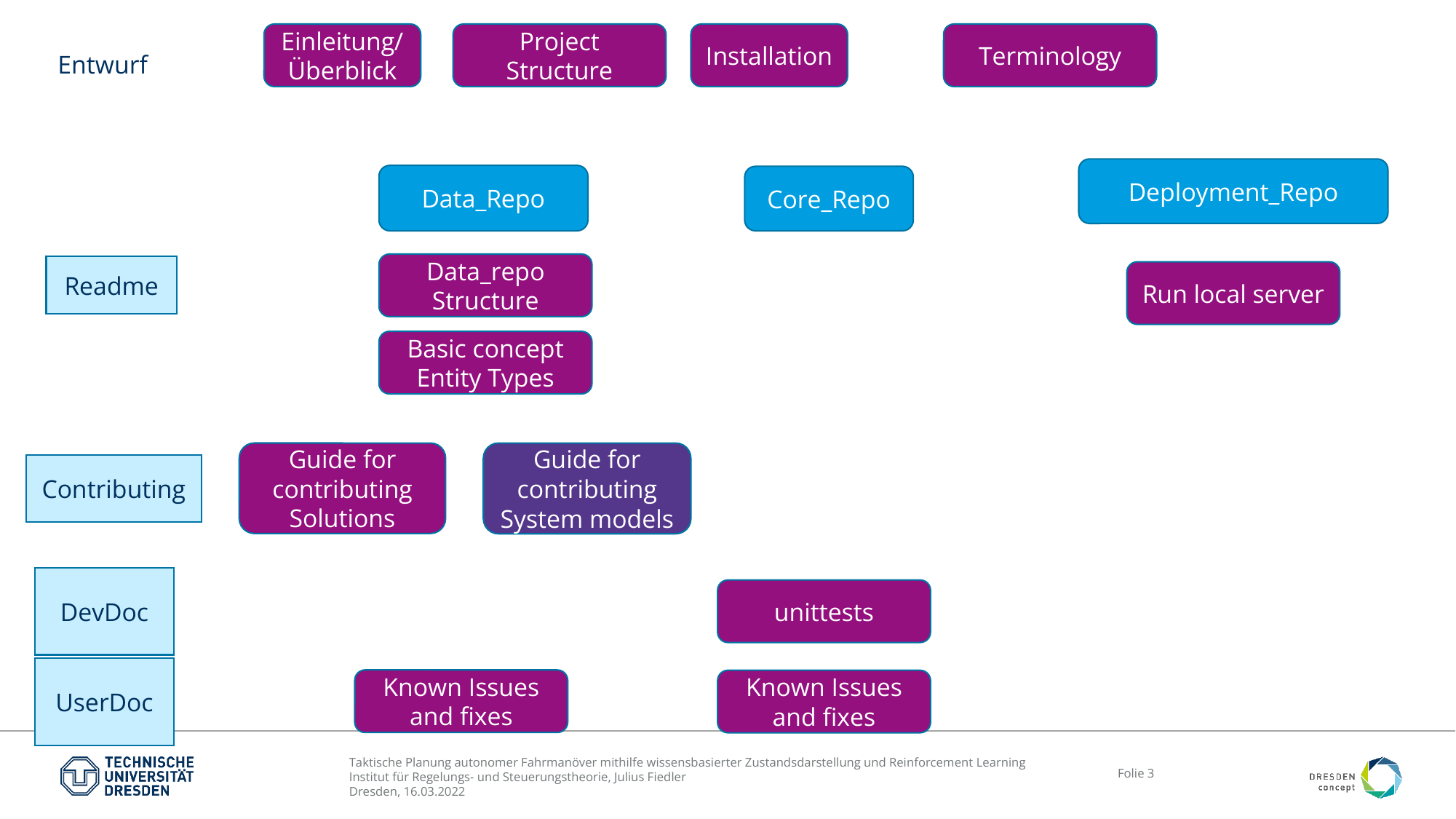

Einleitung/ Überblick
Project Structure
Installation
Terminology
Entwurf
Deployment_Repo
Data_Repo
Core_Repo
Data_repo Structure
Readme
Run local server
Basic concept
Entity Types
Guide for contributing Solutions
Guide for contributing System models
Contributing
DevDoc
unittests
UserDoc
Known Issues and fixes
Known Issues and fixes